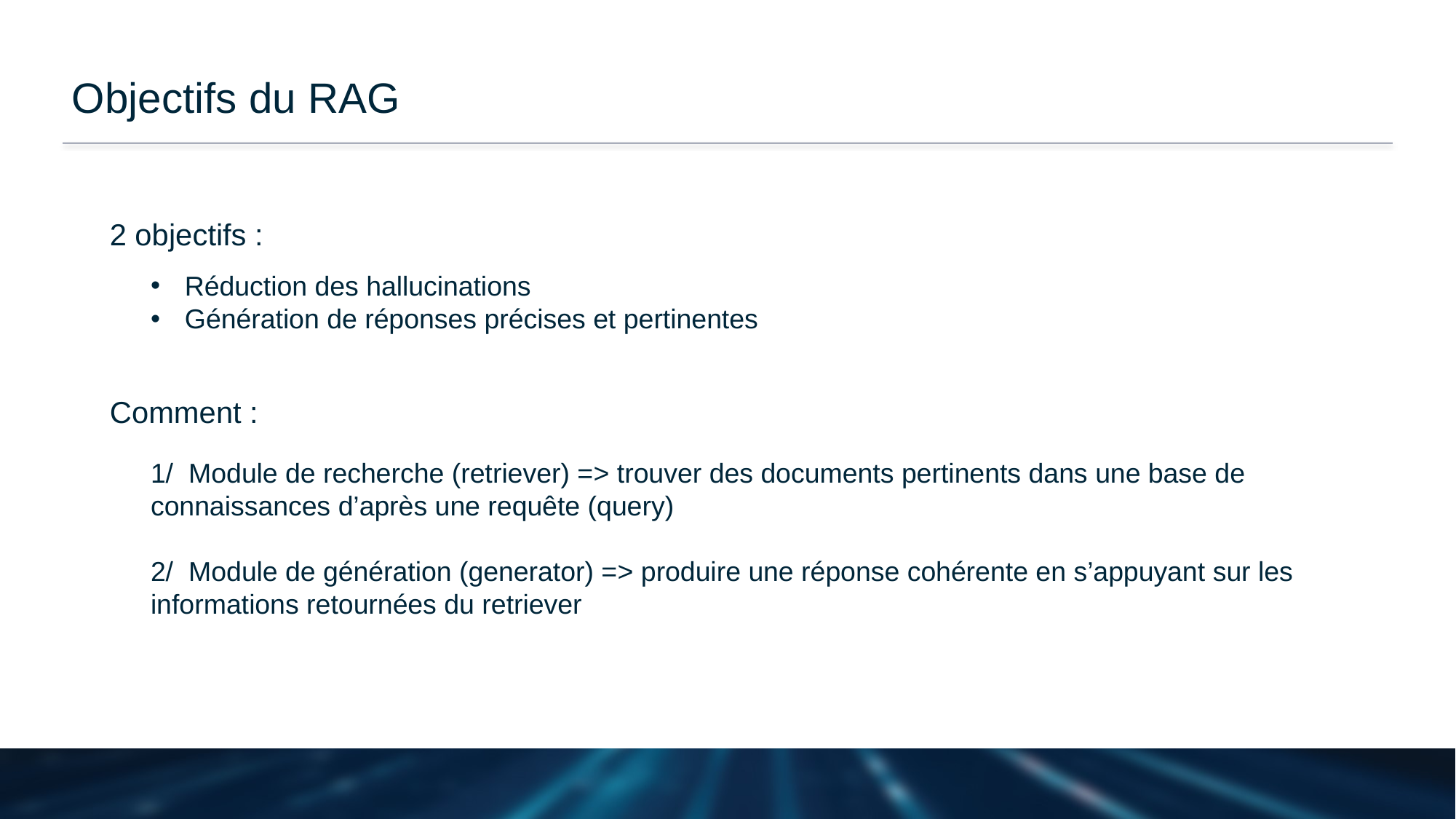

# Objectifs du RAG
2 objectifs :
Réduction des hallucinations
Génération de réponses précises et pertinentes
Comment :
1/  Module de recherche (retriever) => trouver des documents pertinents dans une base de   connaissances d’après une requête (query)

2/  Module de génération (generator) => produire une réponse cohérente en s’appuyant sur les informations retournées du retriever